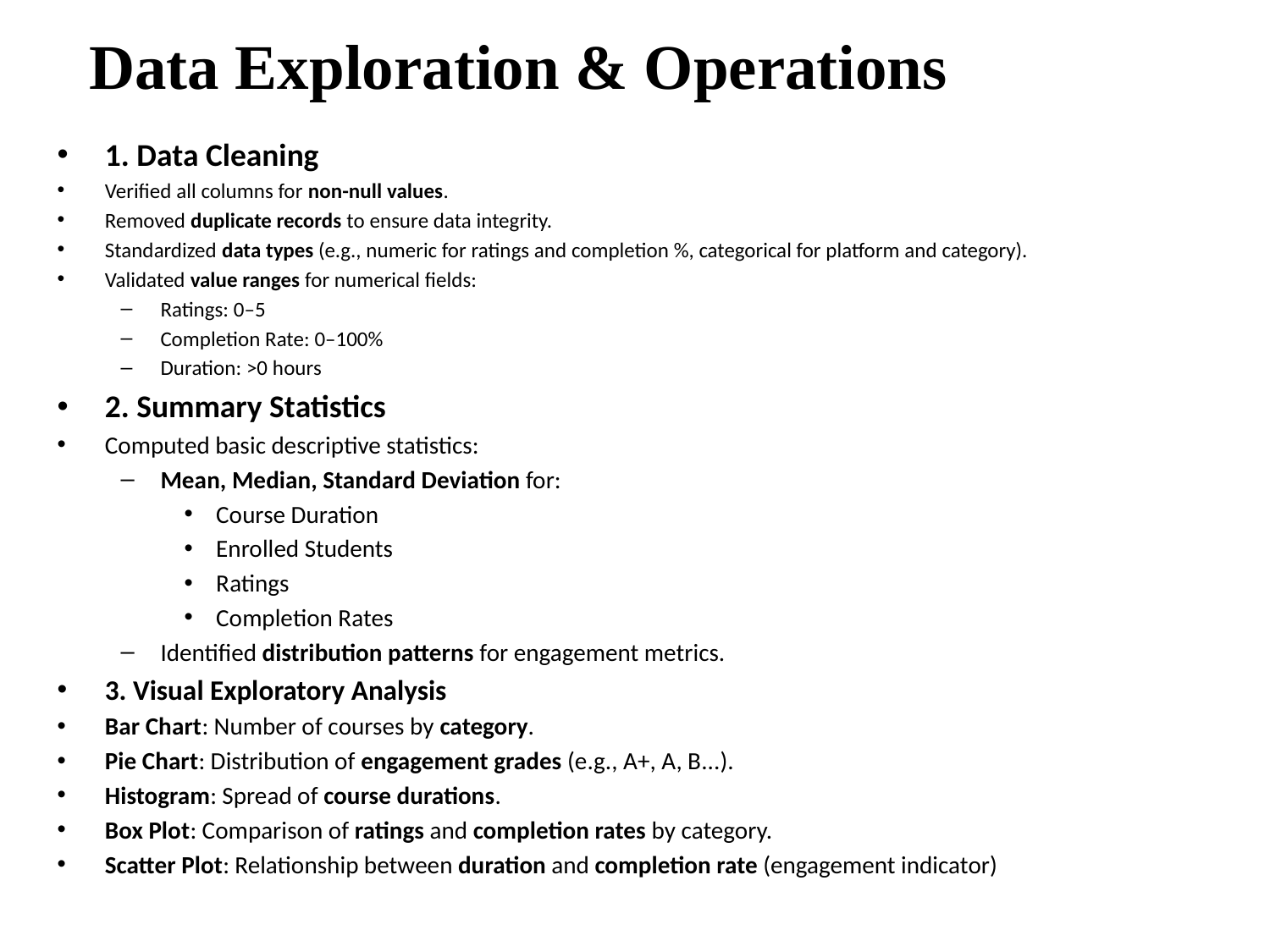

# Data Exploration & Operations
1. Data Cleaning
Verified all columns for non-null values.
Removed duplicate records to ensure data integrity.
Standardized data types (e.g., numeric for ratings and completion %, categorical for platform and category).
Validated value ranges for numerical fields:
Ratings: 0–5
Completion Rate: 0–100%
Duration: >0 hours
2. Summary Statistics
Computed basic descriptive statistics:
Mean, Median, Standard Deviation for:
Course Duration
Enrolled Students
Ratings
Completion Rates
Identified distribution patterns for engagement metrics.
3. Visual Exploratory Analysis
Bar Chart: Number of courses by category.
Pie Chart: Distribution of engagement grades (e.g., A+, A, B...).
Histogram: Spread of course durations.
Box Plot: Comparison of ratings and completion rates by category.
Scatter Plot: Relationship between duration and completion rate (engagement indicator)